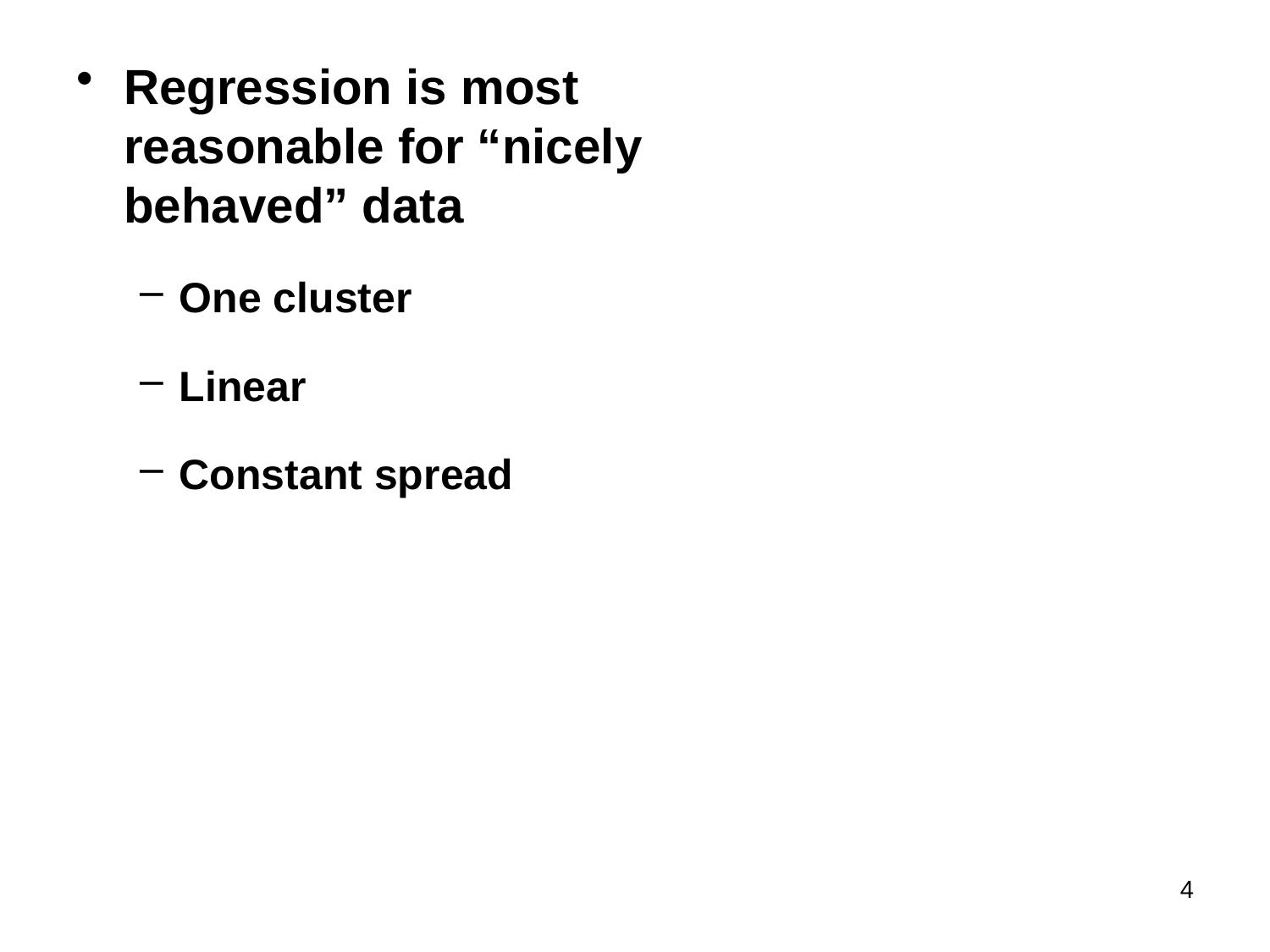

Regression is most reasonable for “nicely behaved” data

One cluster

Linear

Constant spread

4
#